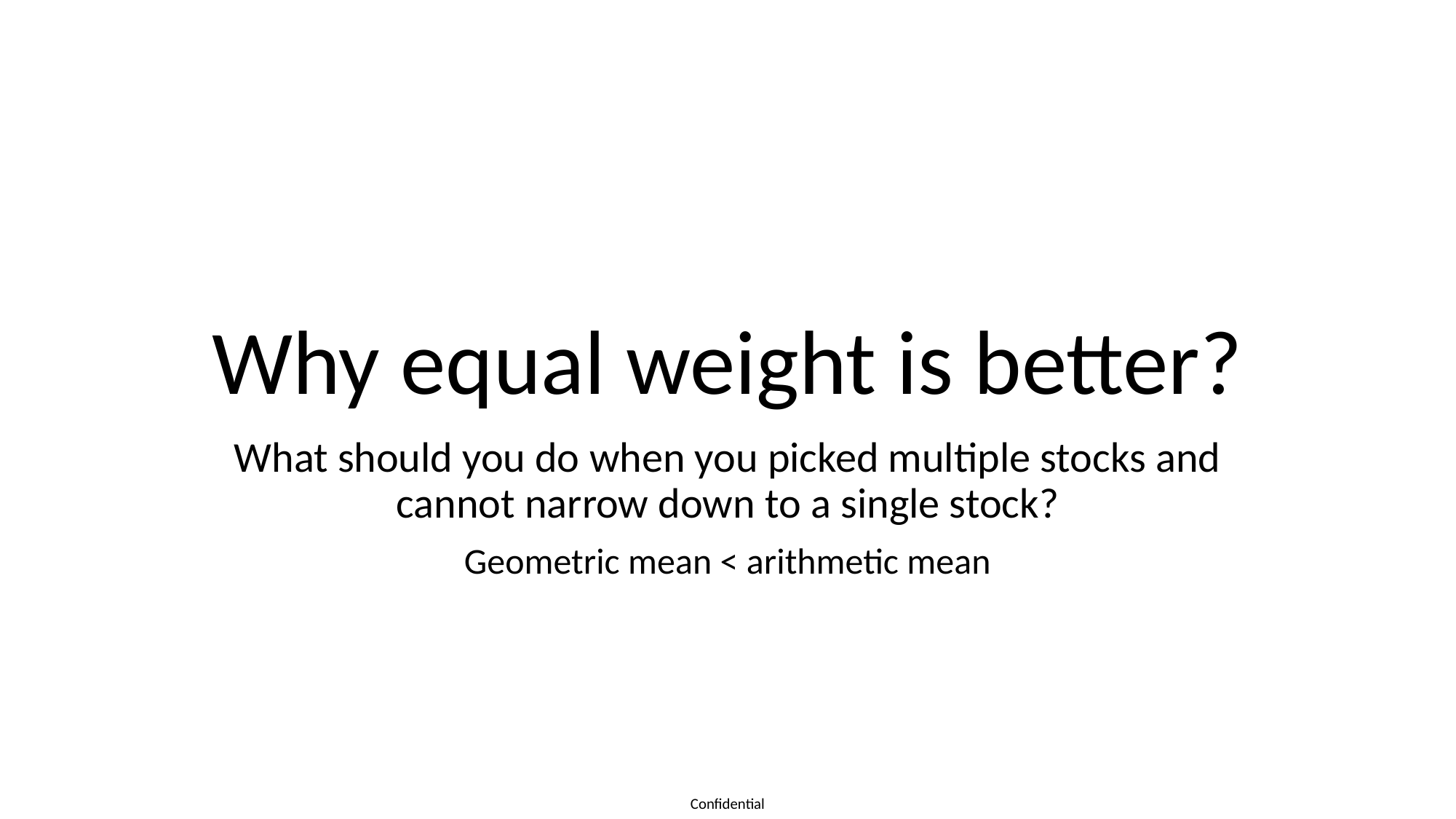

# Why equal weight is better?
What should you do when you picked multiple stocks and cannot narrow down to a single stock?
Geometric mean < arithmetic mean